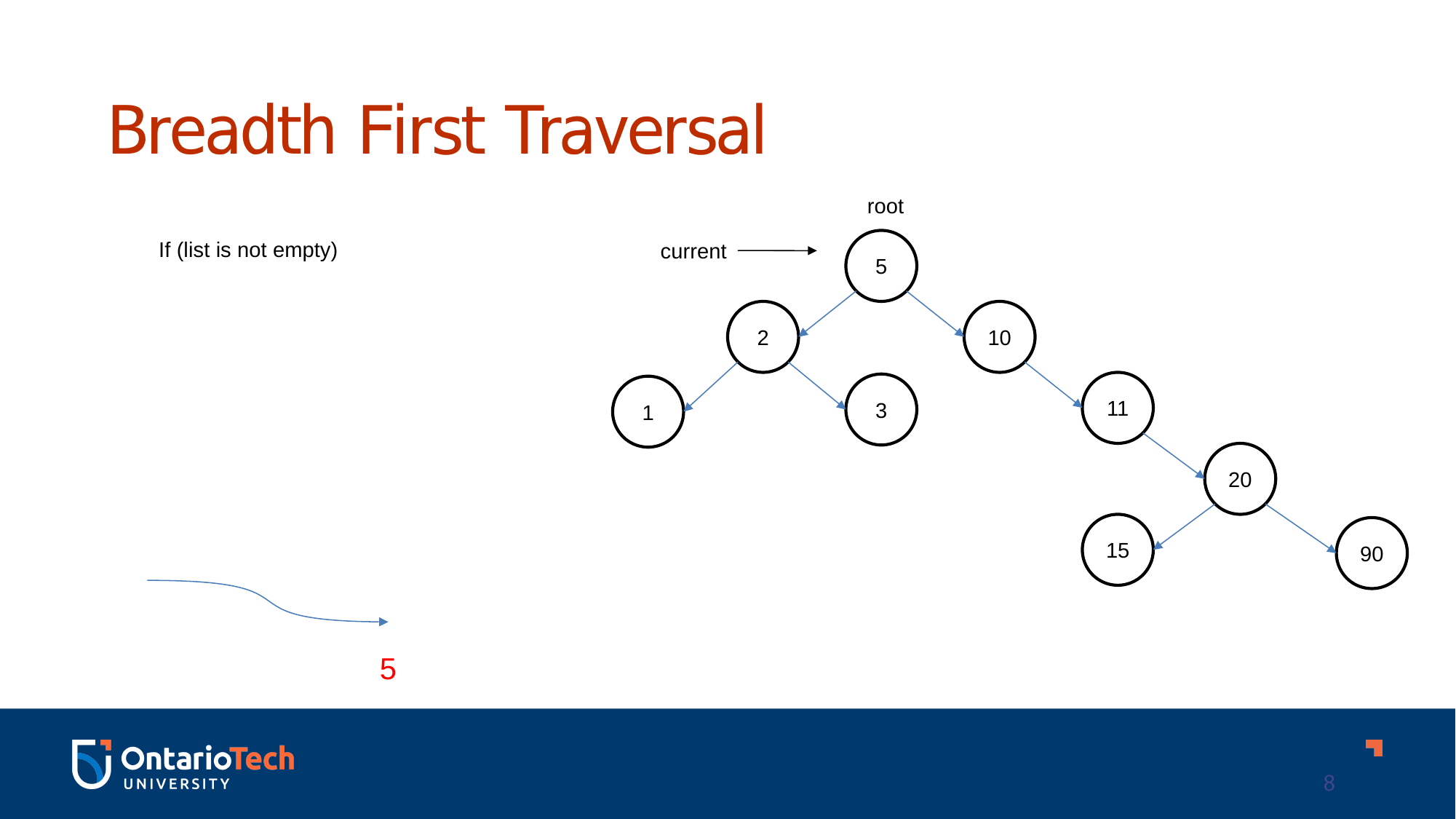

Breadth First Traversal
root
5
2
10
11
3
1
20
15
90
If (list is not empty)
current
|  |  |  |  |  |  |
| --- | --- | --- | --- | --- | --- |
5
8